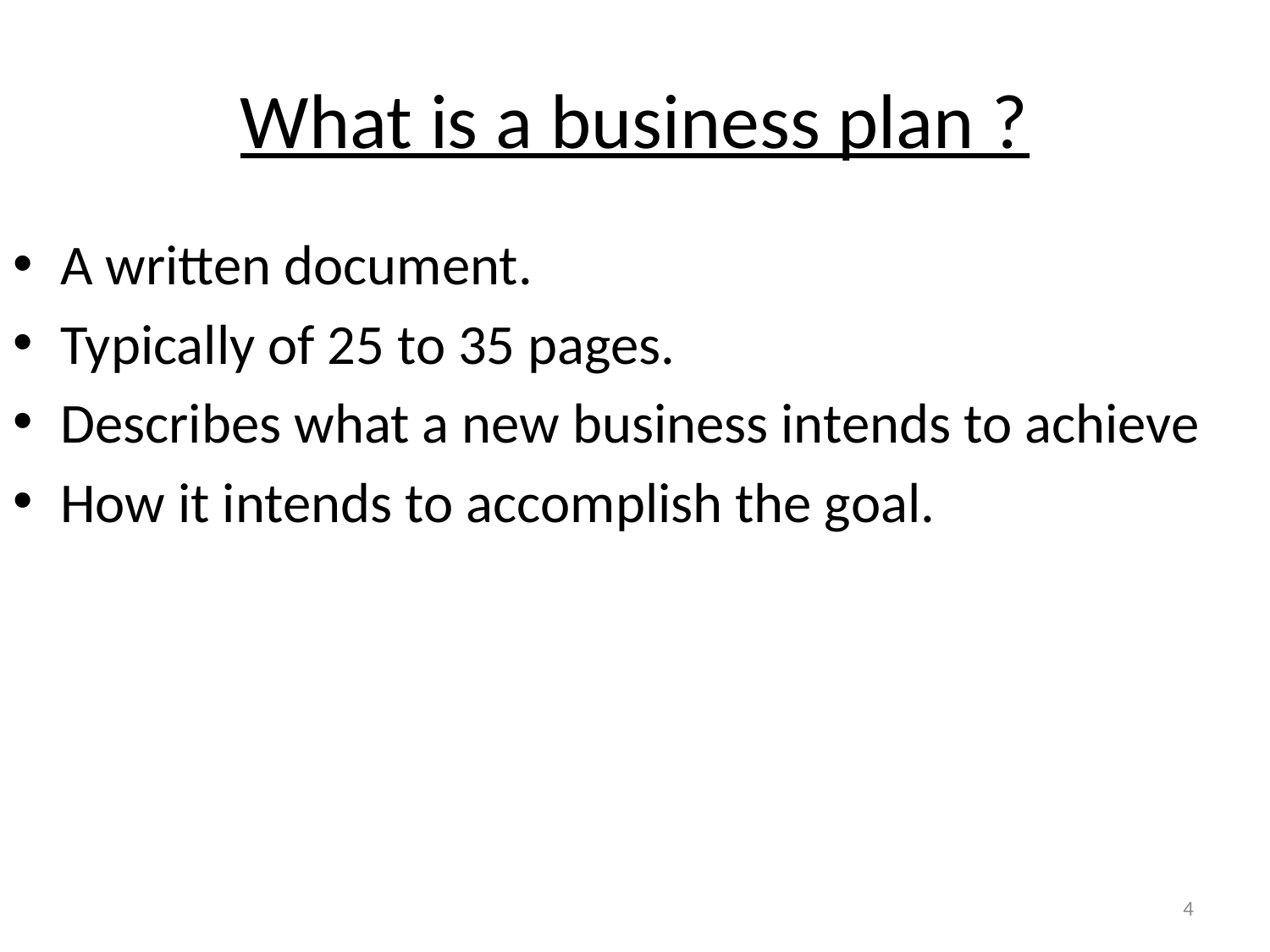

# What is a business plan ?
A written document.
Typically of 25 to 35 pages.
Describes what a new business intends to achieve
How it intends to accomplish the goal.
4